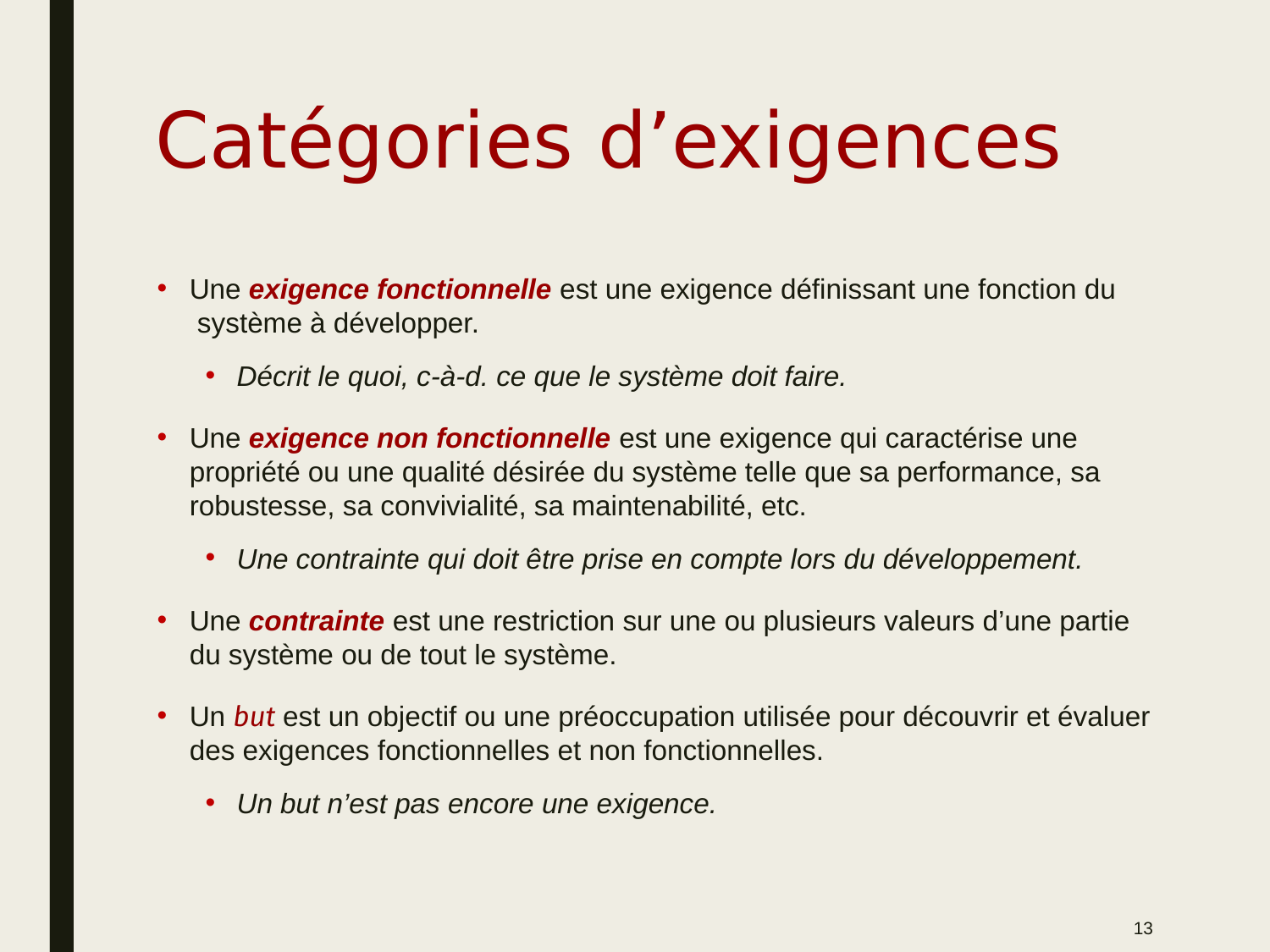

# Catégories d’exigences
Une exigence fonctionnelle est une exigence définissant une fonction du  système à développer.
Décrit le quoi, c-à-d. ce que le système doit faire.
Une exigence non fonctionnelle est une exigence qui caractérise une  propriété ou une qualité désirée du système telle que sa performance, sa  robustesse, sa convivialité, sa maintenabilité, etc.
Une contrainte qui doit être prise en compte lors du développement.
Une contrainte est une restriction sur une ou plusieurs valeurs d’une partie  du système ou de tout le système.
Un but est un objectif ou une préoccupation utilisée pour découvrir et évaluer  des exigences fonctionnelles et non fonctionnelles.
Un but n’est pas encore une exigence.
13